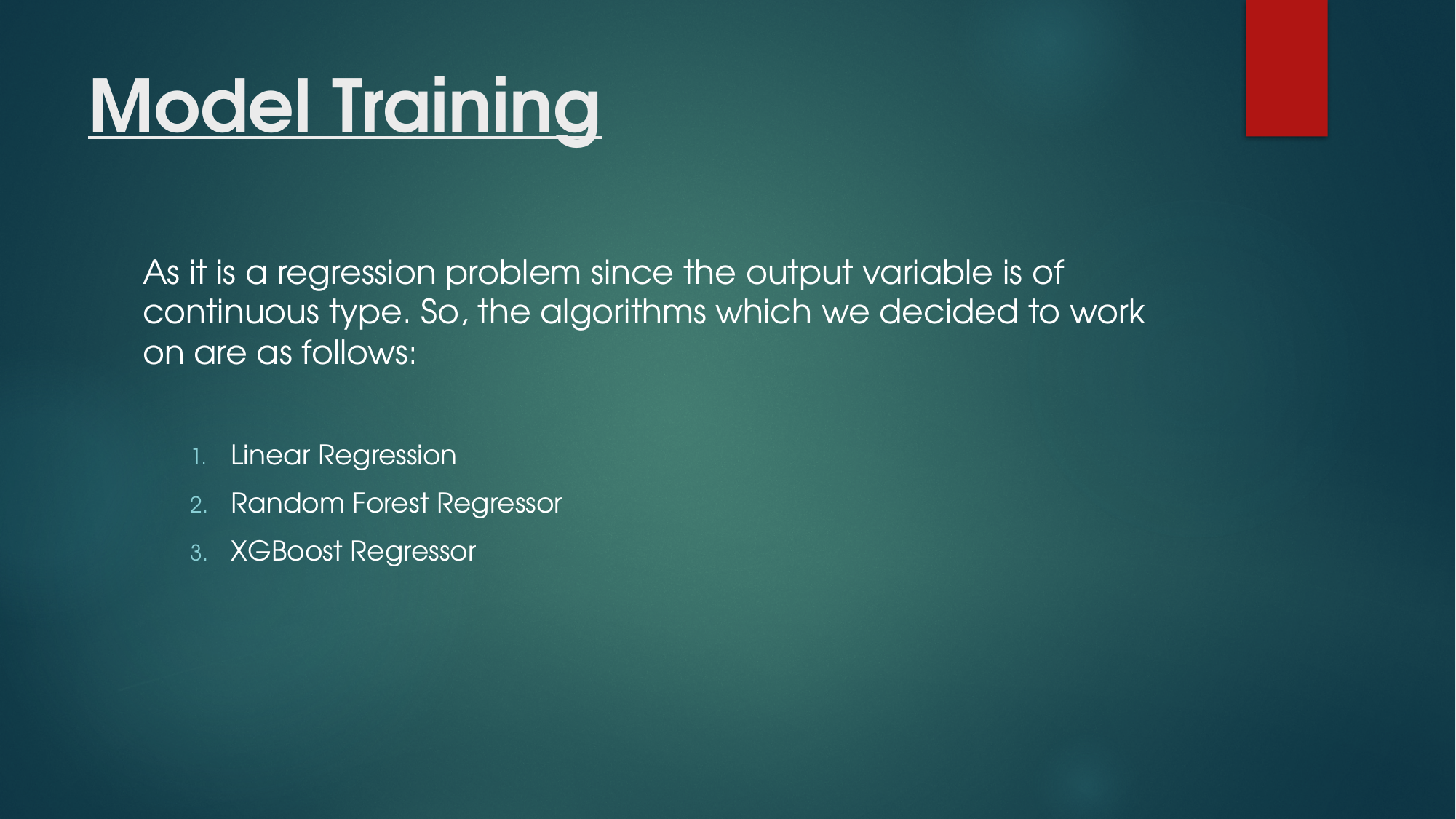

# Model Training
As it is a regression problem since the output variable is of continuous type. So, the algorithms which we decided to work on are as follows:

Linear Regression
Random Forest Regressor
XGBoost Regressor